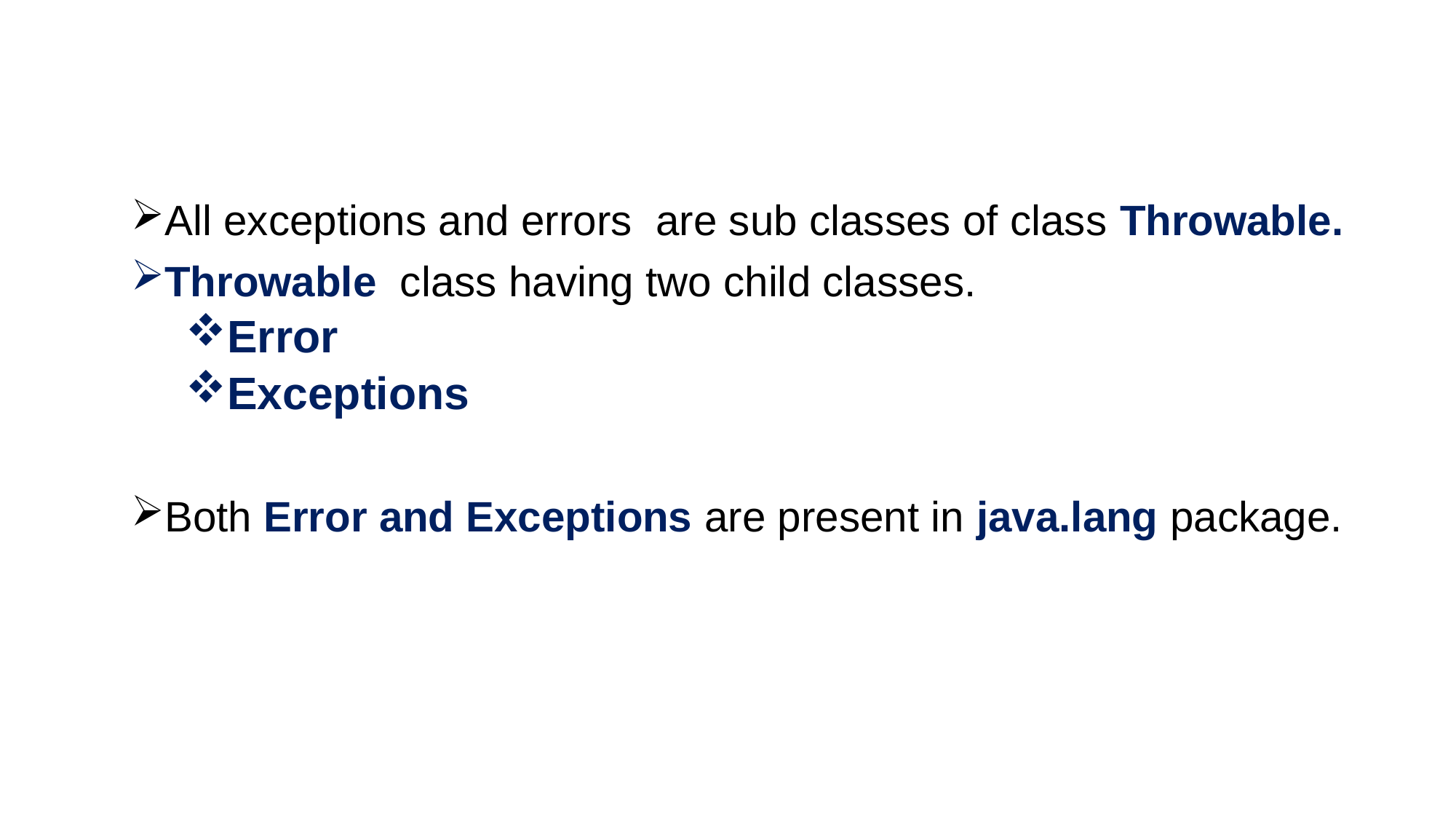

All exceptions and errors  are sub classes of class Throwable.
Throwable  class having two child classes.
Error
Exceptions

Both Error and Exceptions are present in java.lang package.